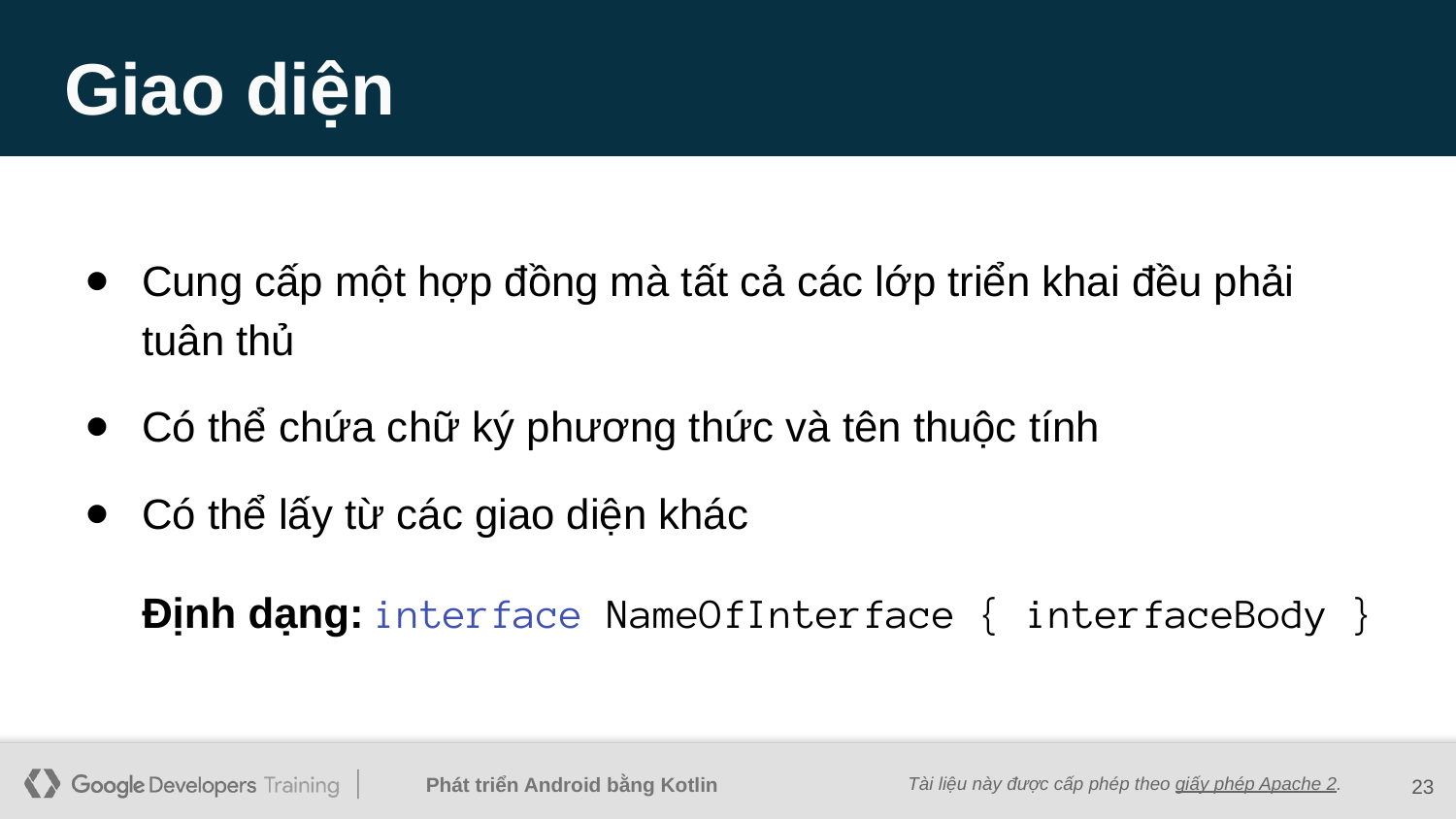

# Giao diện
Cung cấp một hợp đồng mà tất cả các lớp triển khai đều phải
tuân thủ
Có thể chứa chữ ký phương thức và tên thuộc tính
Có thể lấy từ các giao diện khác
Định dạng: interface NameOfInterface { interfaceBody }

23